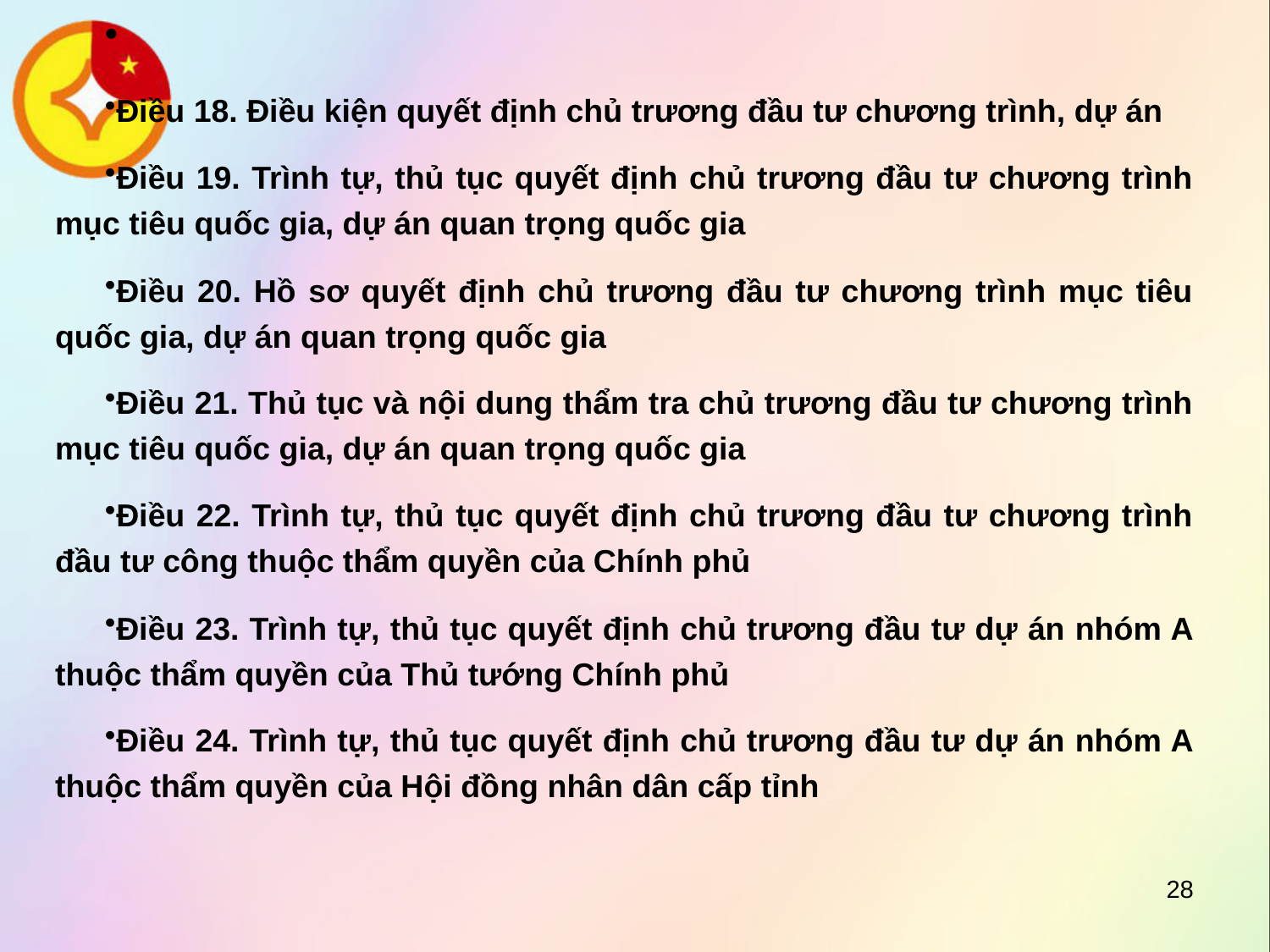

Điều 18. Điều kiện quyết định chủ trương đầu tư chương trình, dự án
Điều 19. Trình tự, thủ tục quyết định chủ trương đầu tư chương trình mục tiêu quốc gia, dự án quan trọng quốc gia
Điều 20. Hồ sơ quyết định chủ trương đầu tư chương trình mục tiêu quốc gia, dự án quan trọng quốc gia
Điều 21. Thủ tục và nội dung thẩm tra chủ trương đầu tư chương trình mục tiêu quốc gia, dự án quan trọng quốc gia
Điều 22. Trình tự, thủ tục quyết định chủ trương đầu tư chương trình đầu tư công thuộc thẩm quyền của Chính phủ
Điều 23. Trình tự, thủ tục quyết định chủ trương đầu tư dự án nhóm A thuộc thẩm quyền của Thủ tướng Chính phủ
Điều 24. Trình tự, thủ tục quyết định chủ trương đầu tư dự án nhóm A thuộc thẩm quyền của Hội đồng nhân dân cấp tỉnh

28